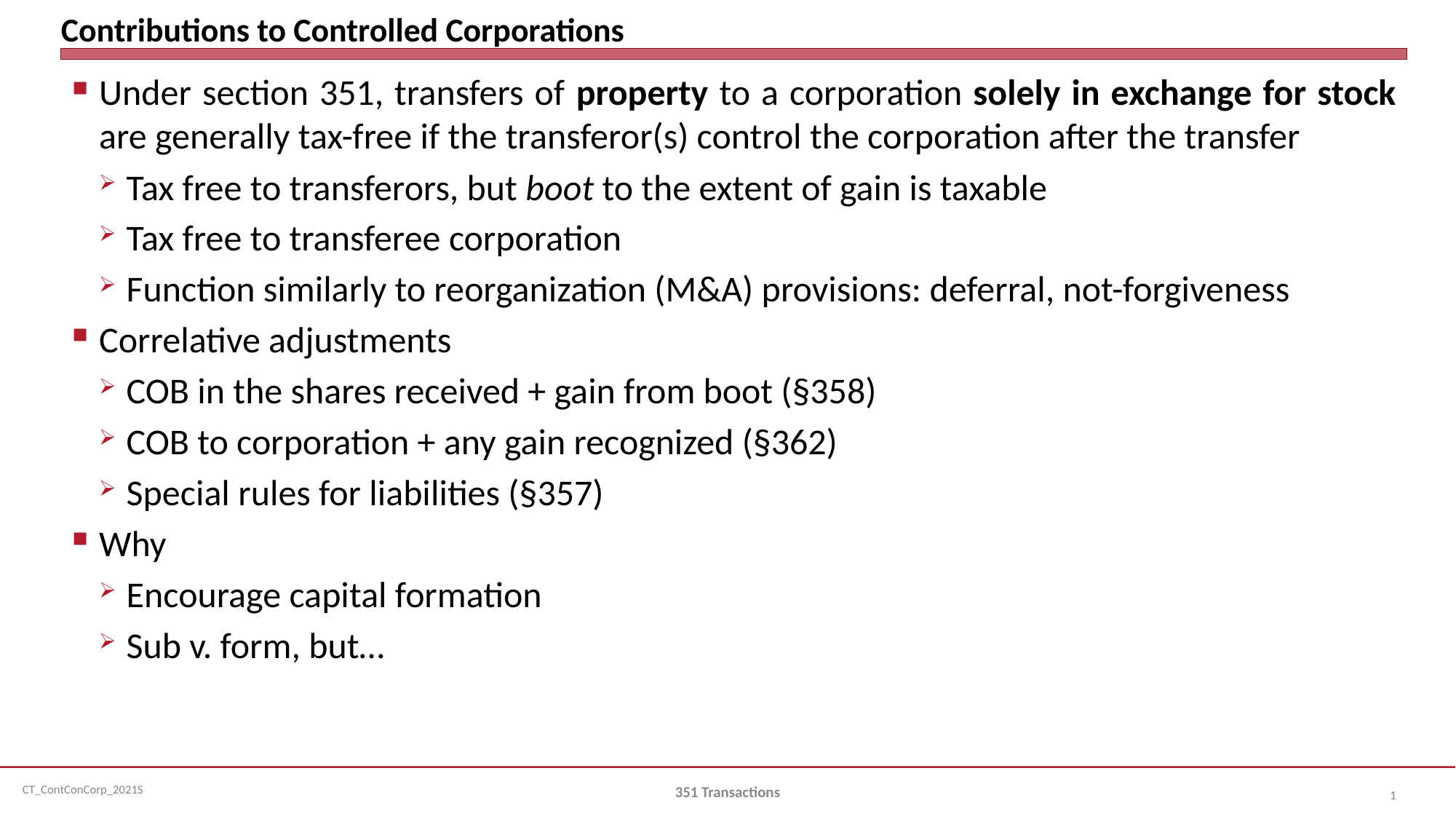

# Contributions to Controlled Corporations
Under section 351, transfers of property to a corporation solely in exchange for stock are generally tax-free if the transferor(s) control the corporation after the transfer
Tax free to transferors, but boot to the extent of gain is taxable
Tax free to transferee corporation
Function similarly to reorganization (M&A) provisions: deferral, not-forgiveness
Correlative adjustments
COB in the shares received + gain from boot (§358)
COB to corporation + any gain recognized (§362)
Special rules for liabilities (§357)
Why
Encourage capital formation
Sub v. form, but…
351 Transactions
1